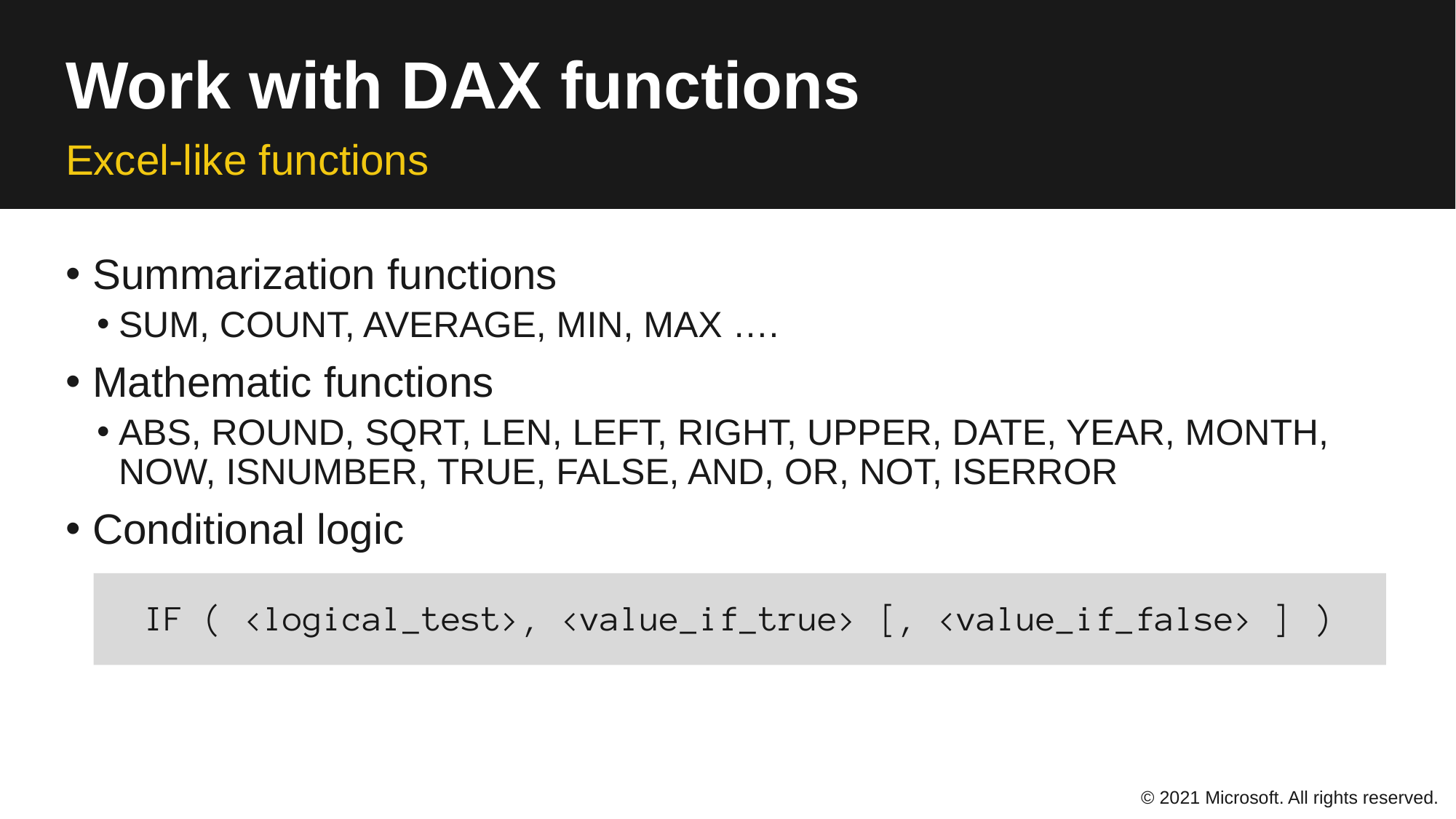

# Work with DAX functions
Excel-like functions
Summarization functions
SUM, COUNT, AVERAGE, MIN, MAX ….
Mathematic functions
ABS, ROUND, SQRT, LEN, LEFT, RIGHT, UPPER, DATE, YEAR, MONTH, NOW, ISNUMBER, TRUE, FALSE, AND, OR, NOT, ISERROR
Conditional logic

IF ( <logical_test>, <value_if_true> [, <value_if_false> ] )
© 2021 Microsoft. All rights reserved.